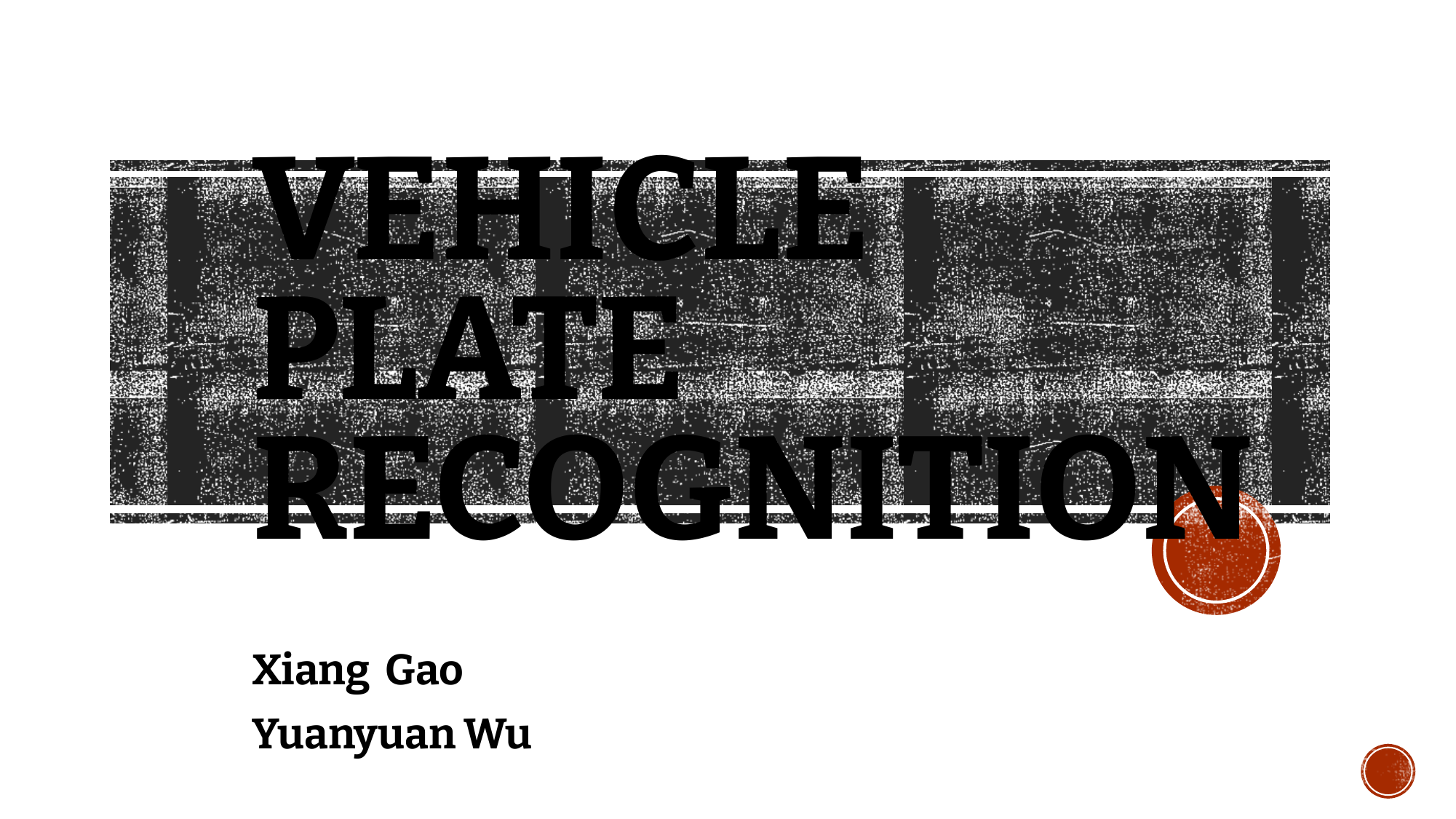

# Vehicle plate Recognition

Xiang  Gao
Yuanyuan Wu